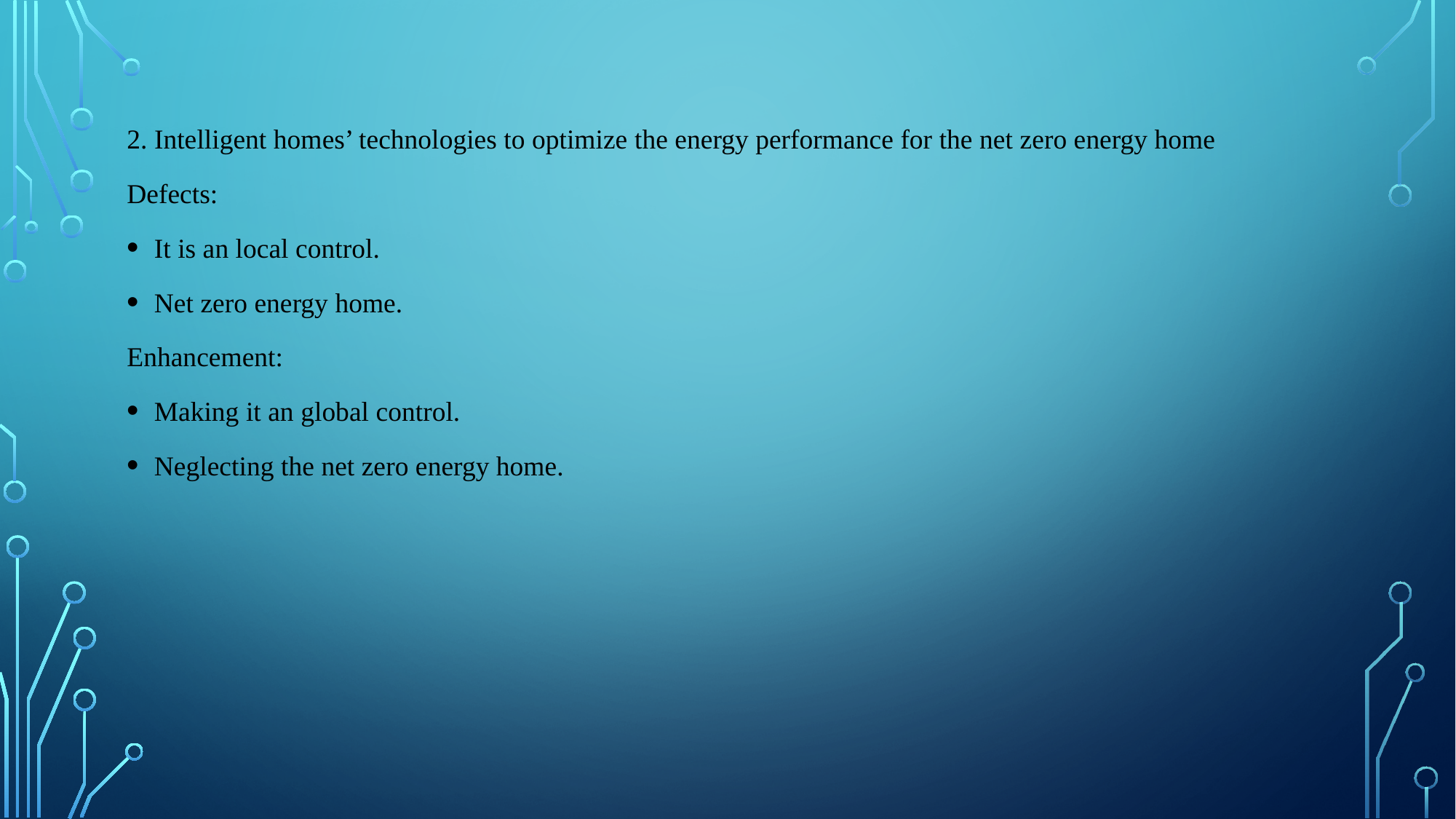

#
2. Intelligent homes’ technologies to optimize the energy performance for the net zero energy home
Defects:
It is an local control.
Net zero energy home.
Enhancement:
Making it an global control.
Neglecting the net zero energy home.